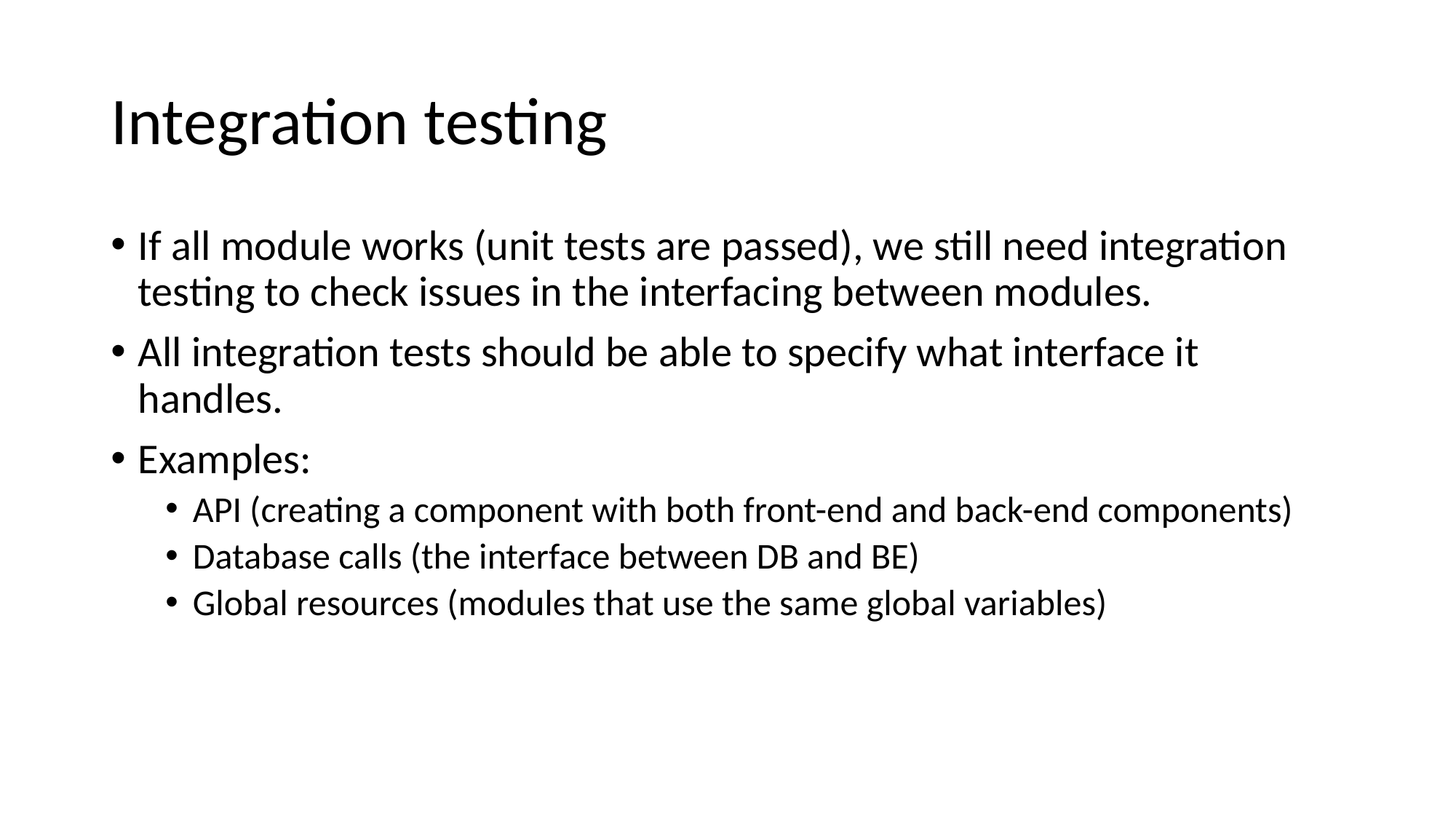

# Integration testing
If all module works (unit tests are passed), we still need integration testing to check issues in the interfacing between modules.
All integration tests should be able to specify what interface it handles.
Examples:
API (creating a component with both front-end and back-end components)
Database calls (the interface between DB and BE)
Global resources (modules that use the same global variables)